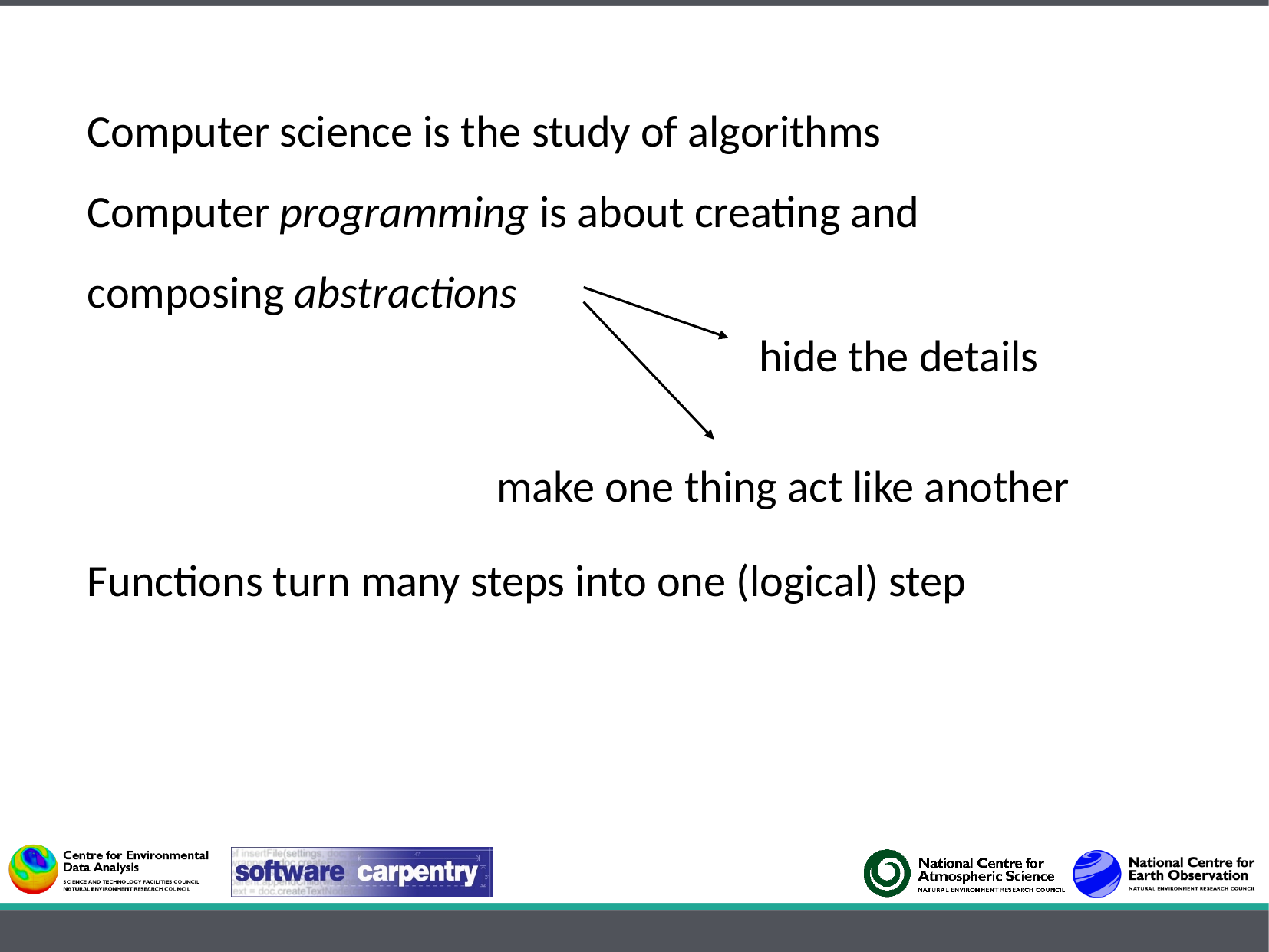

Computer science is the study of algorithms
Computer programming is about creating and
composing abstractions

hide the details

make one thing act like another
Functions turn many steps into one (logical) step